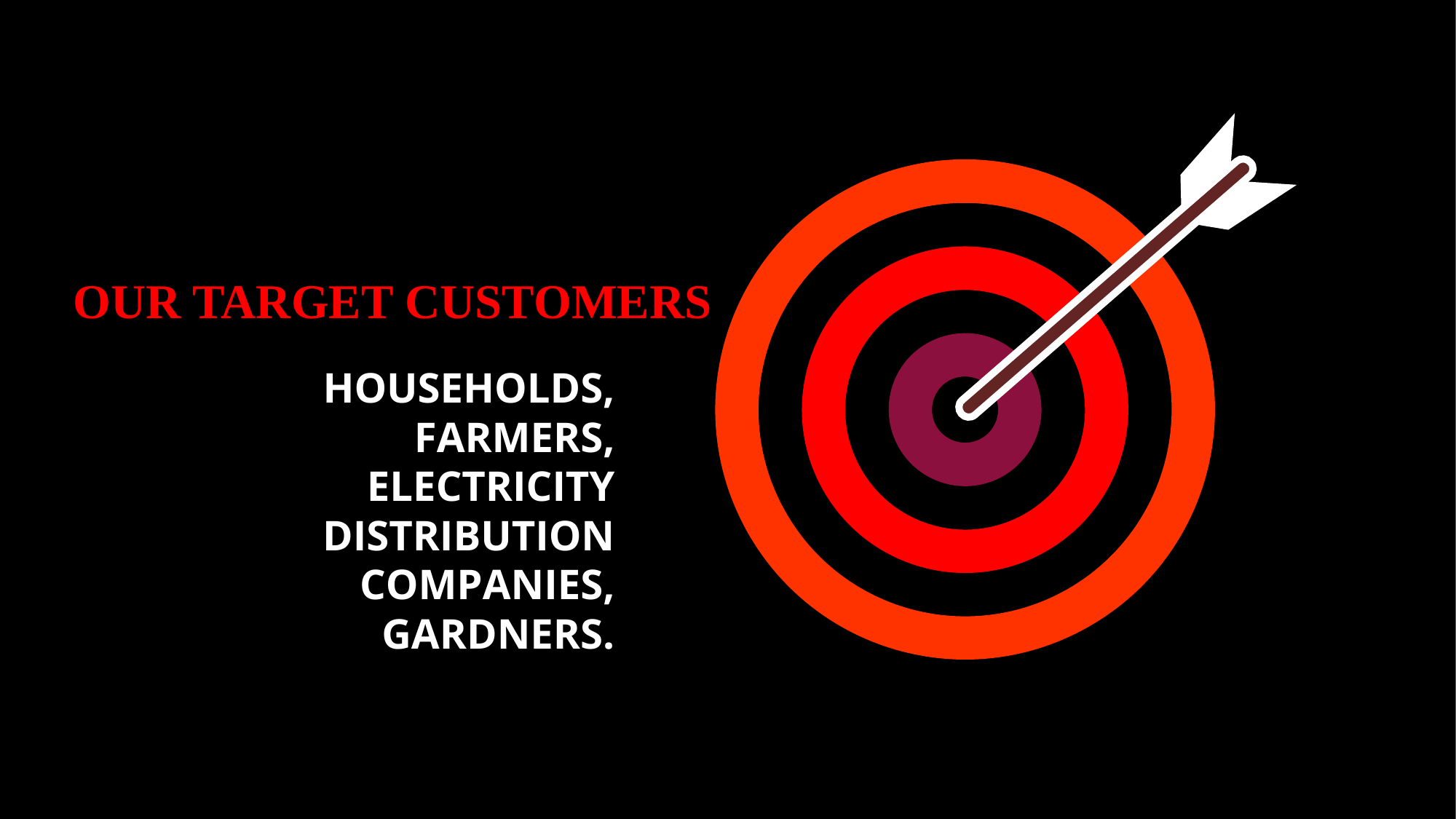

OUR TARGET CUSTOMERS

HOUSEHOLDS,
FARMERS,
ELECTRICITY DISTRIBUTION COMPANIES,
GARDNERS.